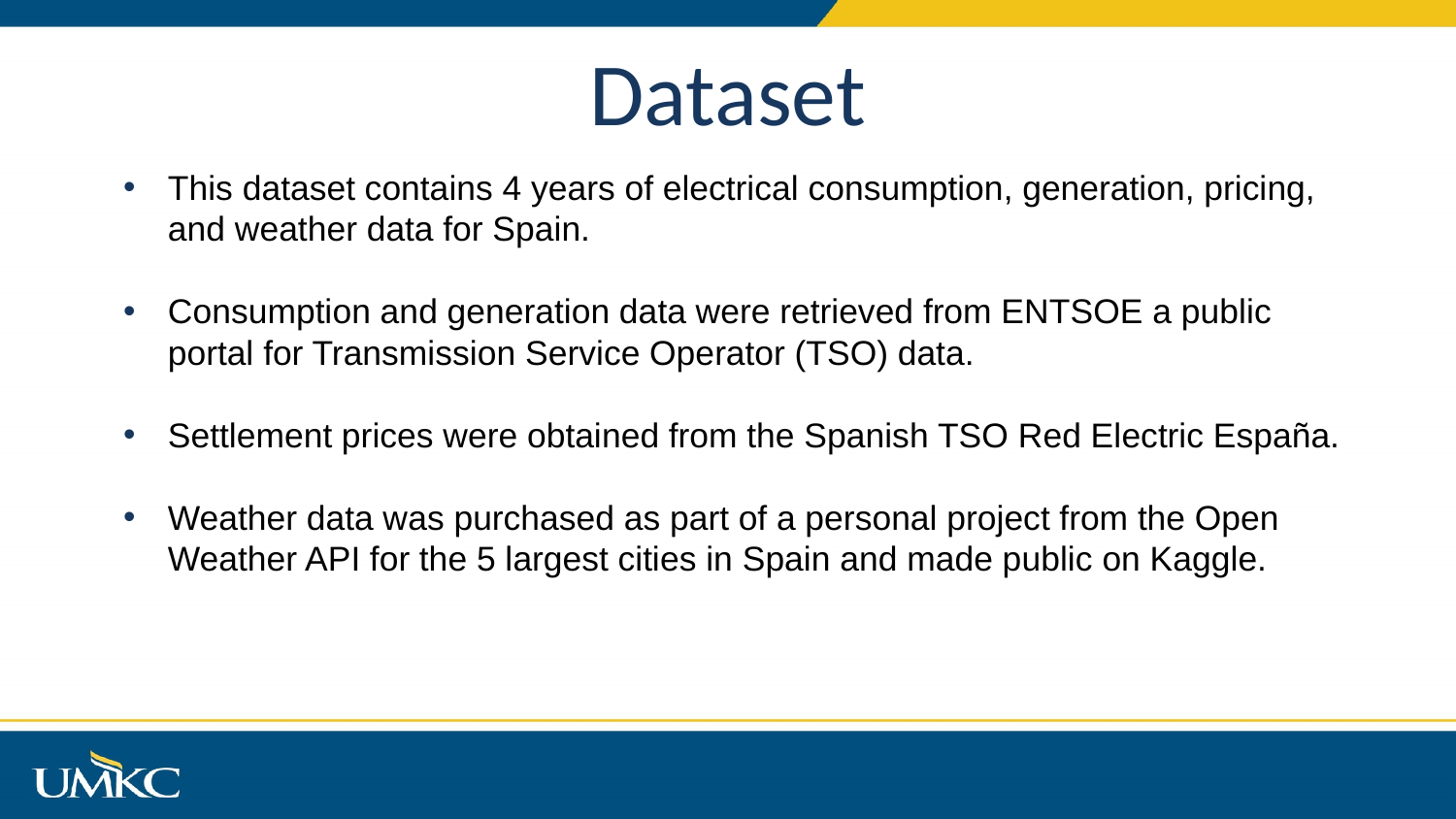

Dataset
This dataset contains 4 years of electrical consumption, generation, pricing, and weather data for Spain.

Consumption and generation data were retrieved from ENTSOE a public portal for Transmission Service Operator (TSO) data.

Settlement prices were obtained from the Spanish TSO Red Electric España.

Weather data was purchased as part of a personal project from the Open Weather API for the 5 largest cities in Spain and made public on Kaggle.